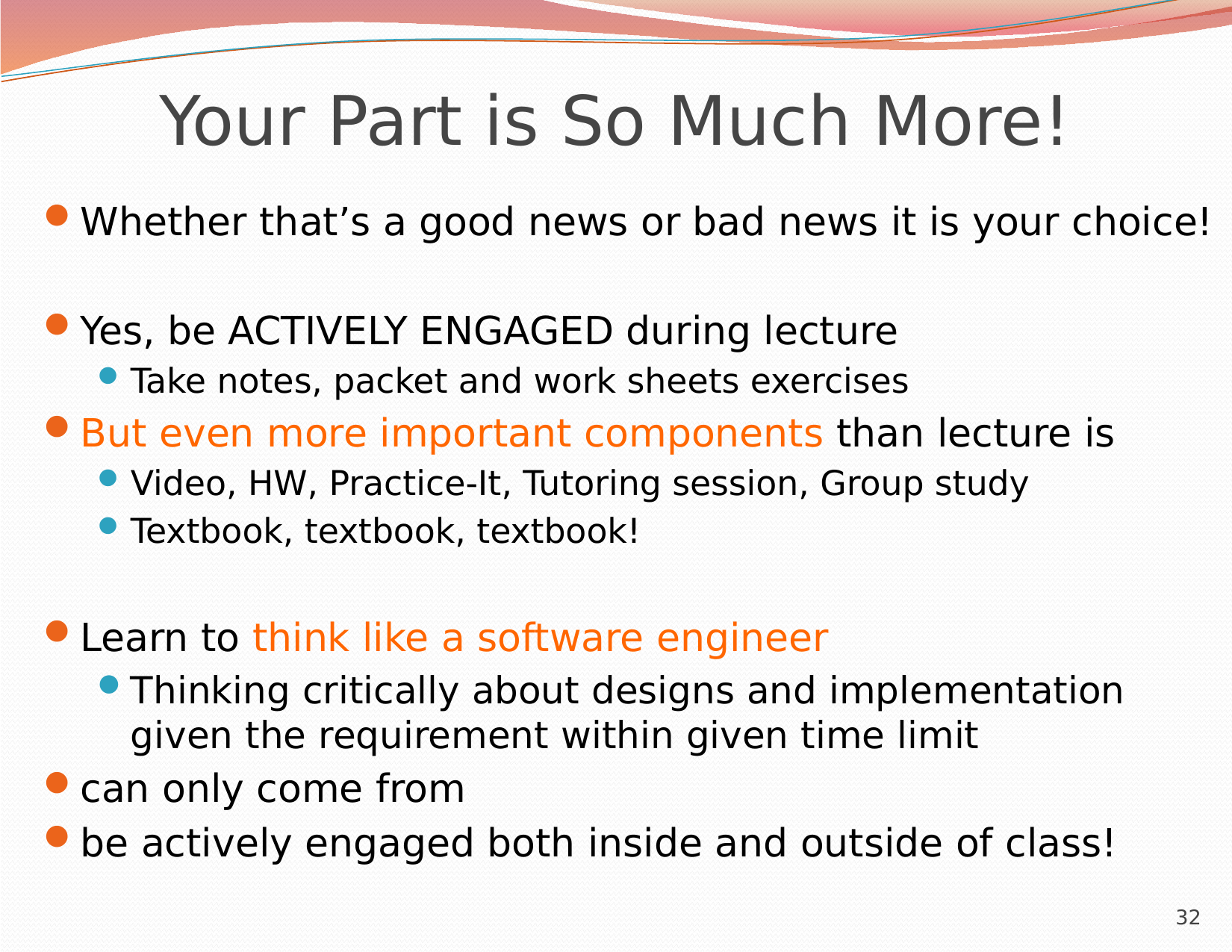

# Your Part is So Much More!
Whether that’s a good news or bad news it is your choice!

Yes, be ACTIVELY ENGAGED during lecture
Take notes, packet and work sheets exercises
But even more important components than lecture is
Video, HW, Practice-It, Tutoring session, Group study
Textbook, textbook, textbook!

Learn to think like a software engineer
Thinking critically about designs and implementation given the requirement within given time limit
can only come from
be actively engaged both inside and outside of class!